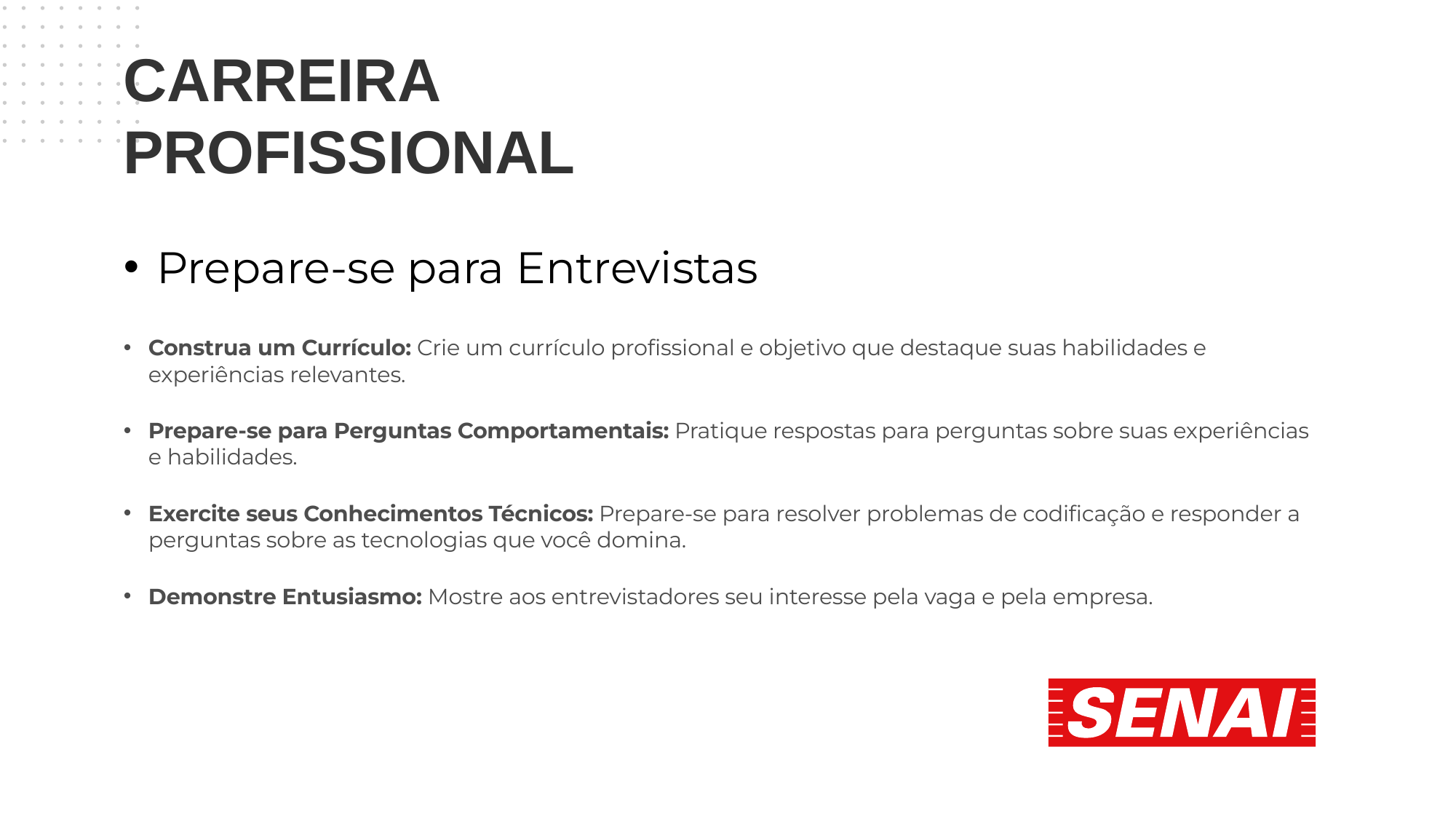

CARREIRA PROFISSIONAL

# Prepare-se para Entrevistas
Construa um Currículo: Crie um currículo profissional e objetivo que destaque suas habilidades e experiências relevantes.

Prepare-se para Perguntas Comportamentais: Pratique respostas para perguntas sobre suas experiências e habilidades.

Exercite seus Conhecimentos Técnicos: Prepare-se para resolver problemas de codificação e responder a perguntas sobre as tecnologias que você domina.

Demonstre Entusiasmo: Mostre aos entrevistadores seu interesse pela vaga e pela empresa.